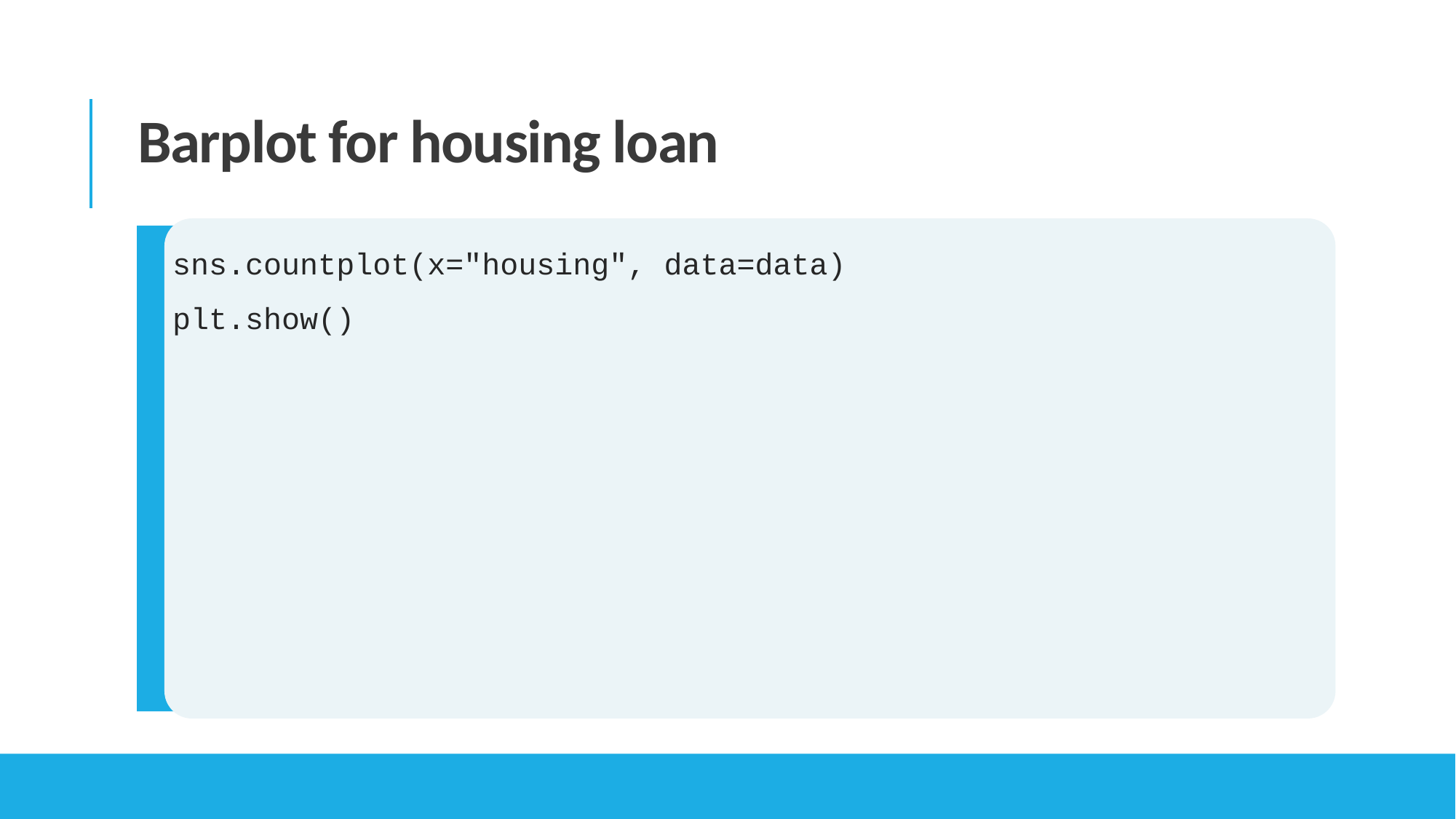

Barplot for housing loan
sns.countplot(x="housing", data=data)
plt.show()